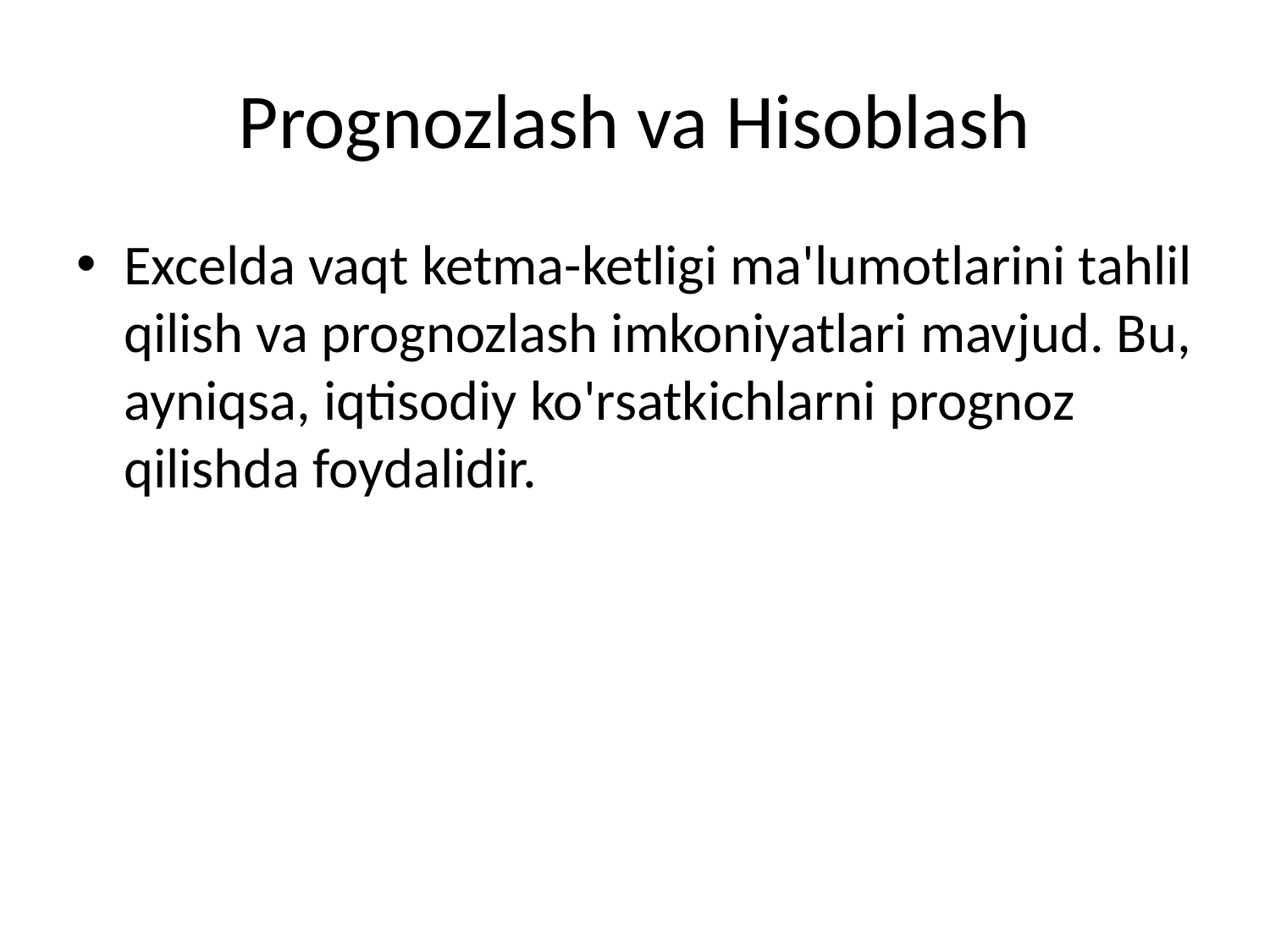

# Prognozlash va Hisoblash
Excelda vaqt ketma-ketligi ma'lumotlarini tahlil qilish va prognozlash imkoniyatlari mavjud. Bu, ayniqsa, iqtisodiy ko'rsatkichlarni prognoz qilishda foydalidir.